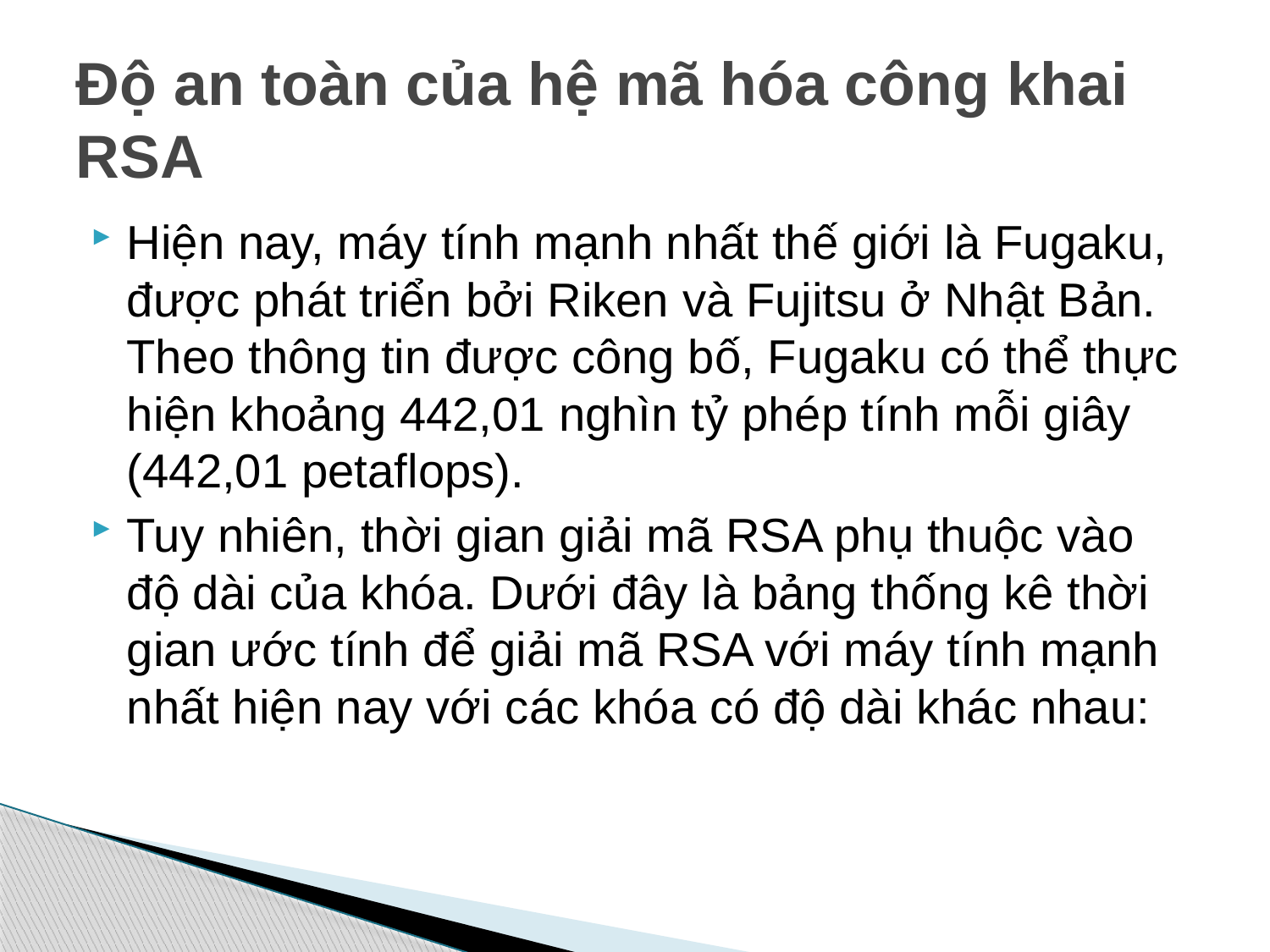

# Độ an toàn của hệ mã hóa công khai RSA
Hiện nay, máy tính mạnh nhất thế giới là Fugaku, được phát triển bởi Riken và Fujitsu ở Nhật Bản. Theo thông tin được công bố, Fugaku có thể thực hiện khoảng 442,01 nghìn tỷ phép tính mỗi giây (442,01 petaflops).
Tuy nhiên, thời gian giải mã RSA phụ thuộc vào độ dài của khóa. Dưới đây là bảng thống kê thời gian ước tính để giải mã RSA với máy tính mạnh nhất hiện nay với các khóa có độ dài khác nhau: